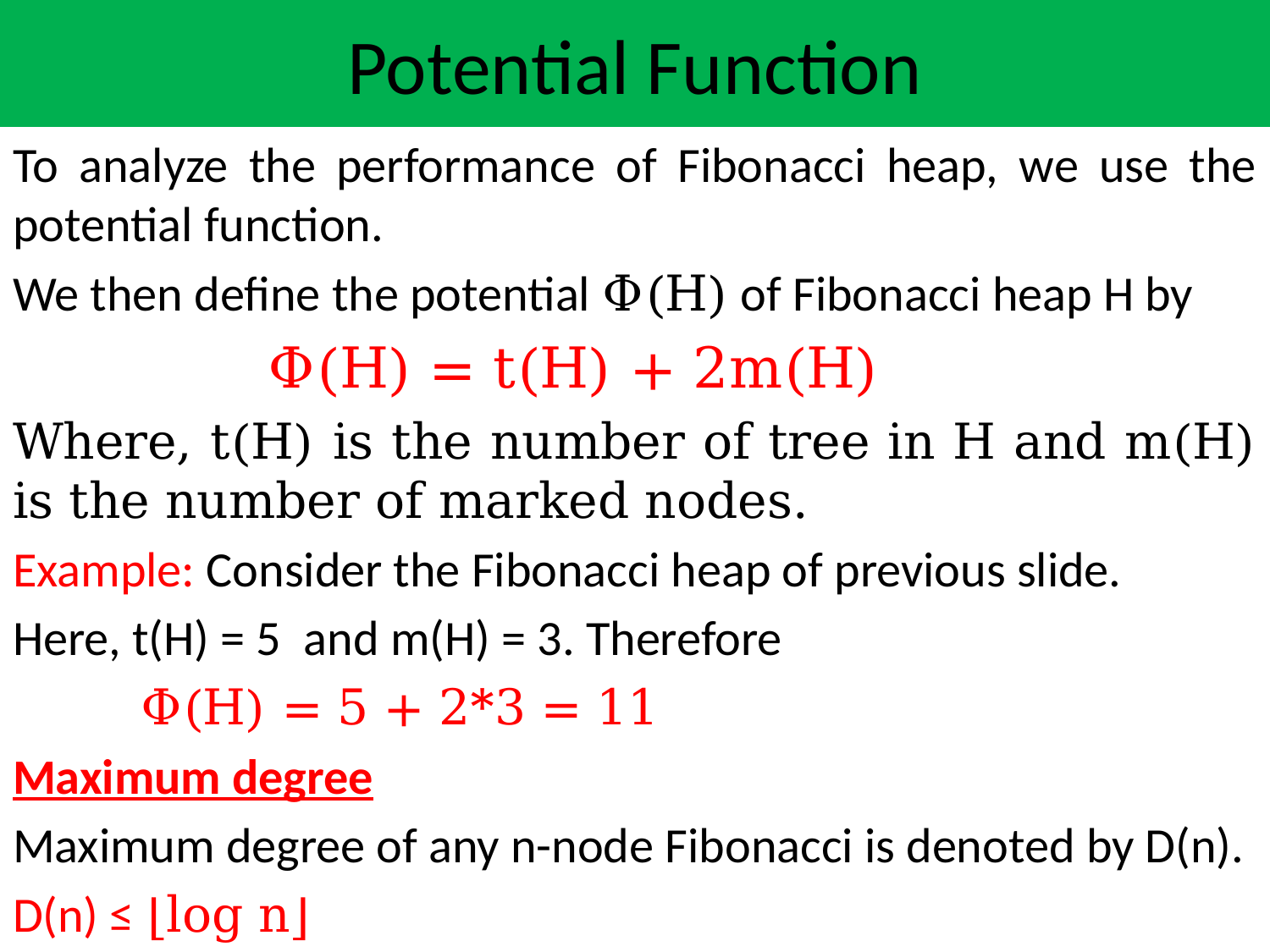

# Potential Function
To analyze the performance of Fibonacci heap, we use the potential function.
We then define the potential Φ(H) of Fibonacci heap H by
		Φ(H) = t(H) + 2m(H)
Where, t(H) is the number of tree in H and m(H) is the number of marked nodes.
Example: Consider the Fibonacci heap of previous slide.
Here, t(H) = 5  and m(H) = 3. Therefore
	Φ(H) = 5 + 2*3 = 11
Maximum degree
Maximum degree of any n-node Fibonacci is denoted by D(n).
D(n) ≤ ⌊log n⌋